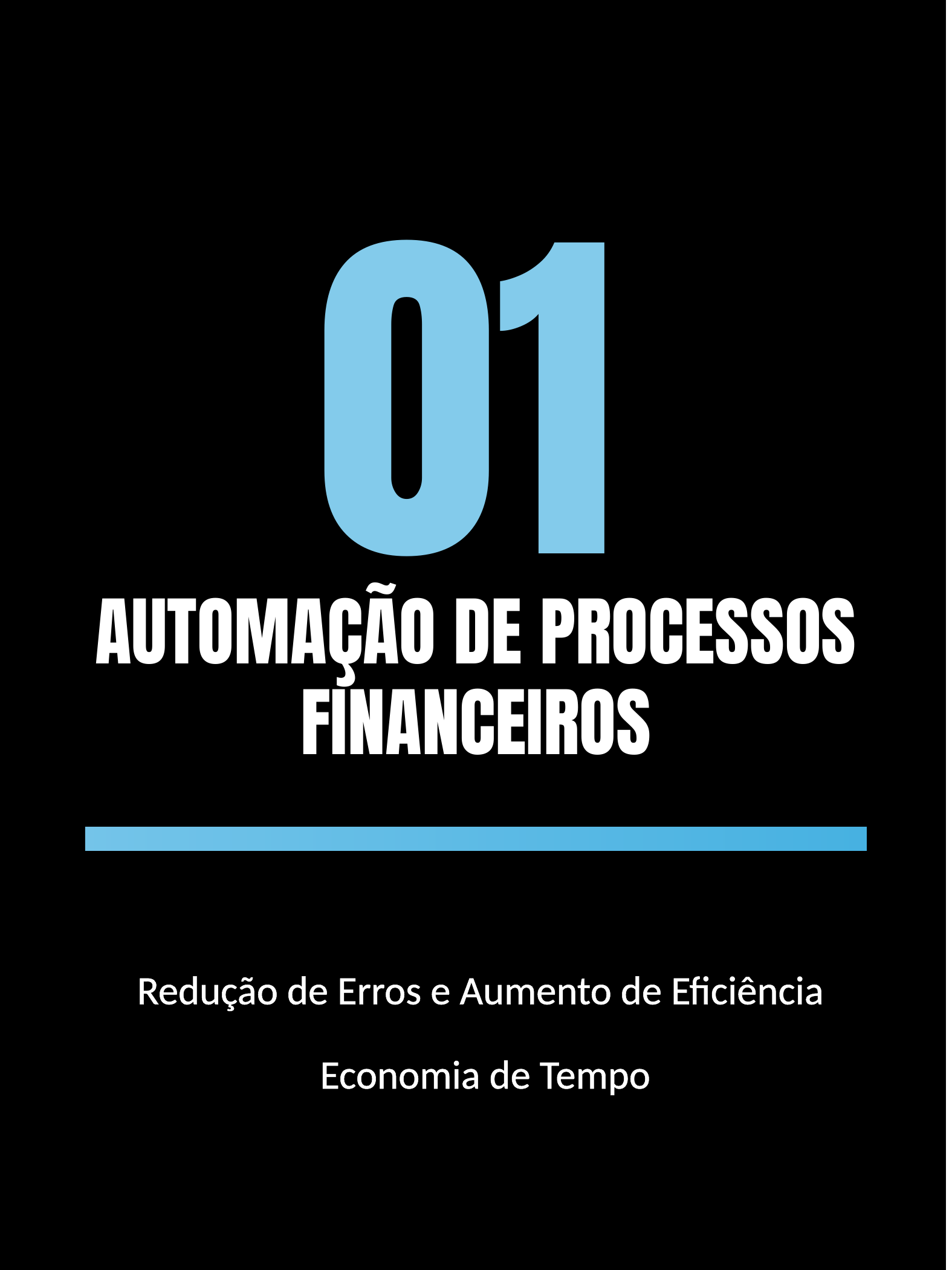

01
AUTOMAÇÃO DE PROCESSOS FINANCEIROS

Redução de Erros e Aumento de Eficiência
Economia de Tempo